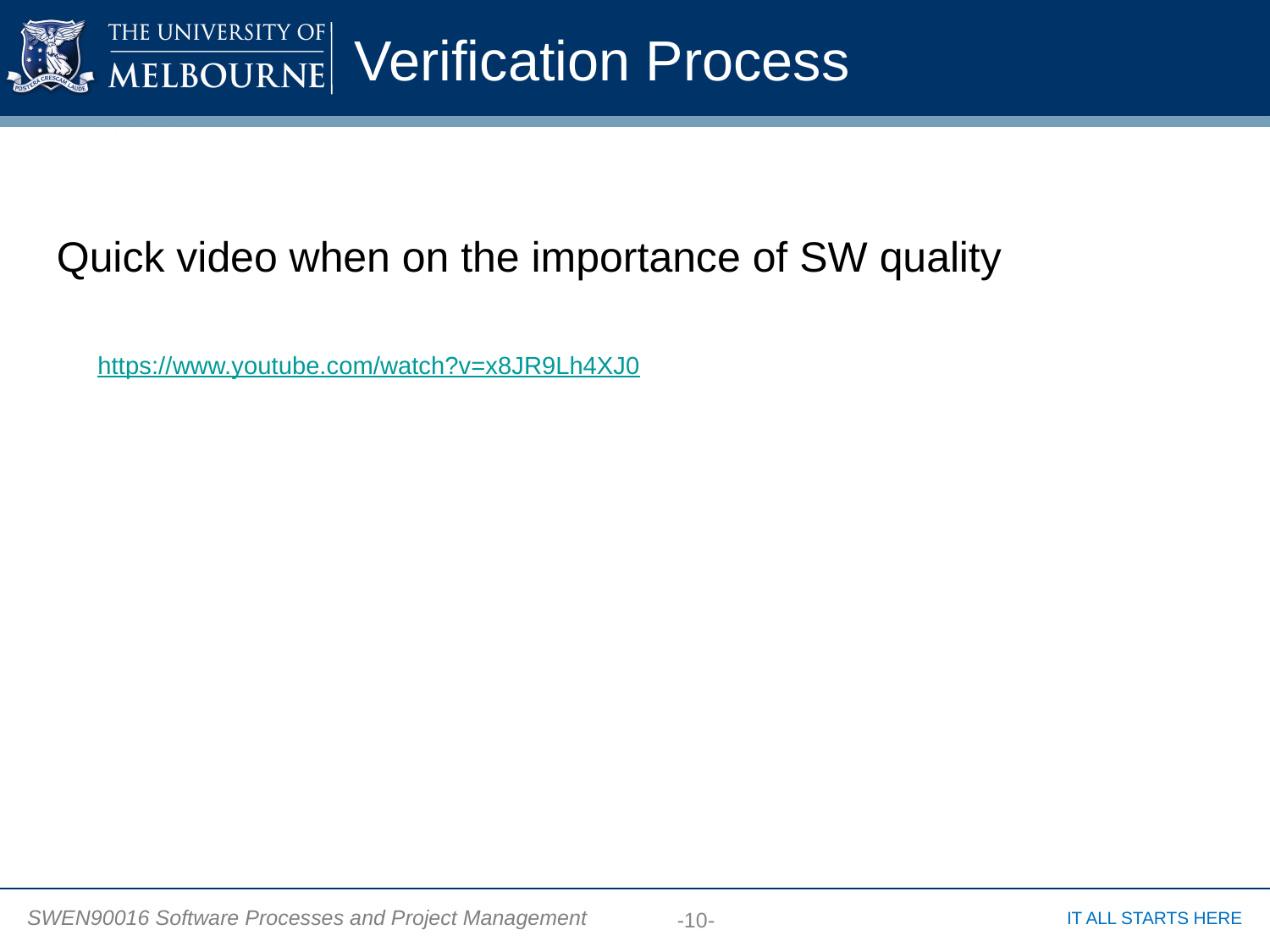

# Verification Process
Quick video when on the importance of SW quality
https://www.youtube.com/watch?v=x8JR9Lh4XJ0
-10-